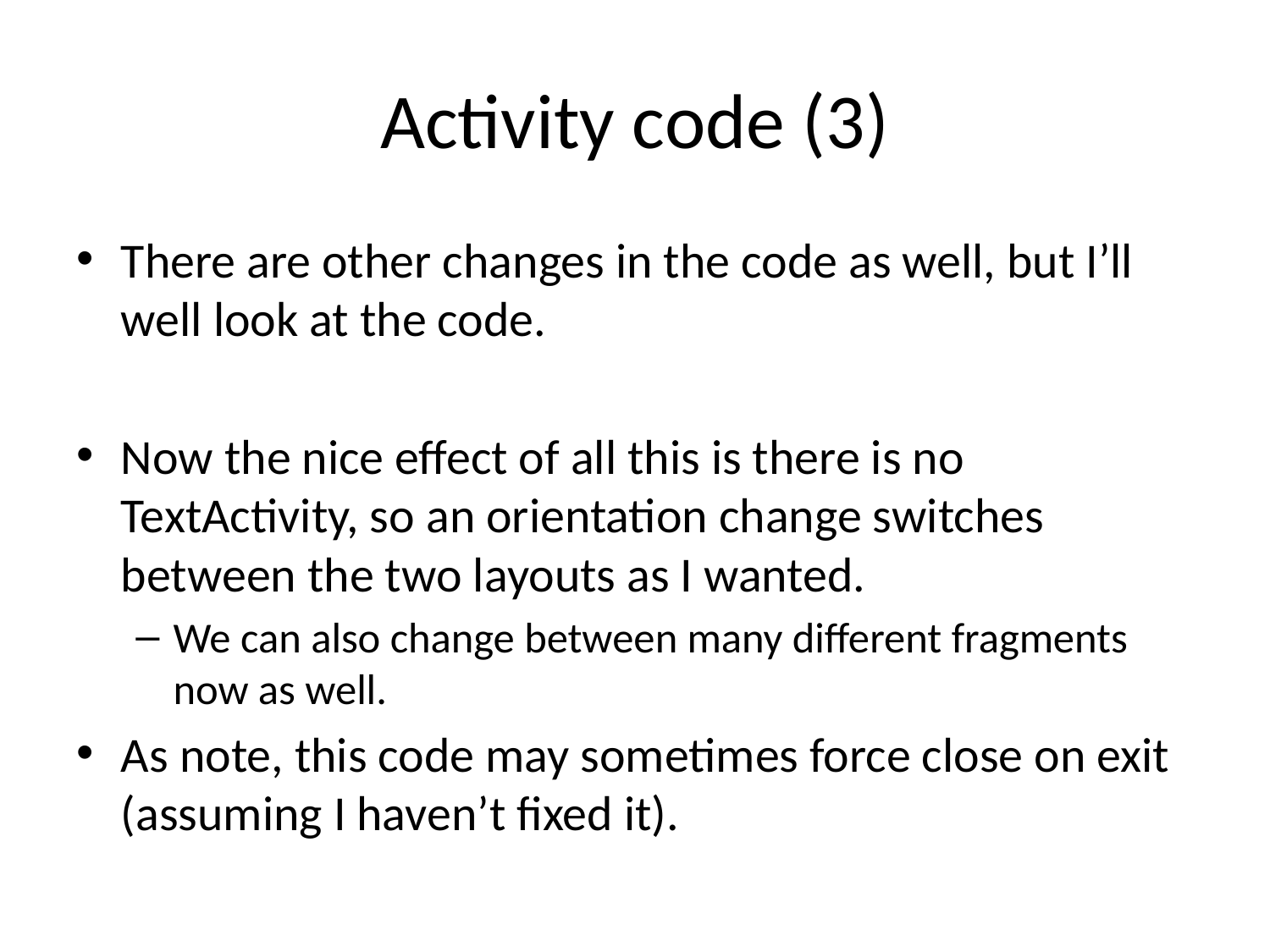

# Activity code (3)
There are other changes in the code as well, but I’ll well look at the code.

Now the nice effect of all this is there is no TextActivity, so an orientation change switches between the two layouts as I wanted.
We can also change between many different fragments now as well.
As note, this code may sometimes force close on exit (assuming I haven’t fixed it).